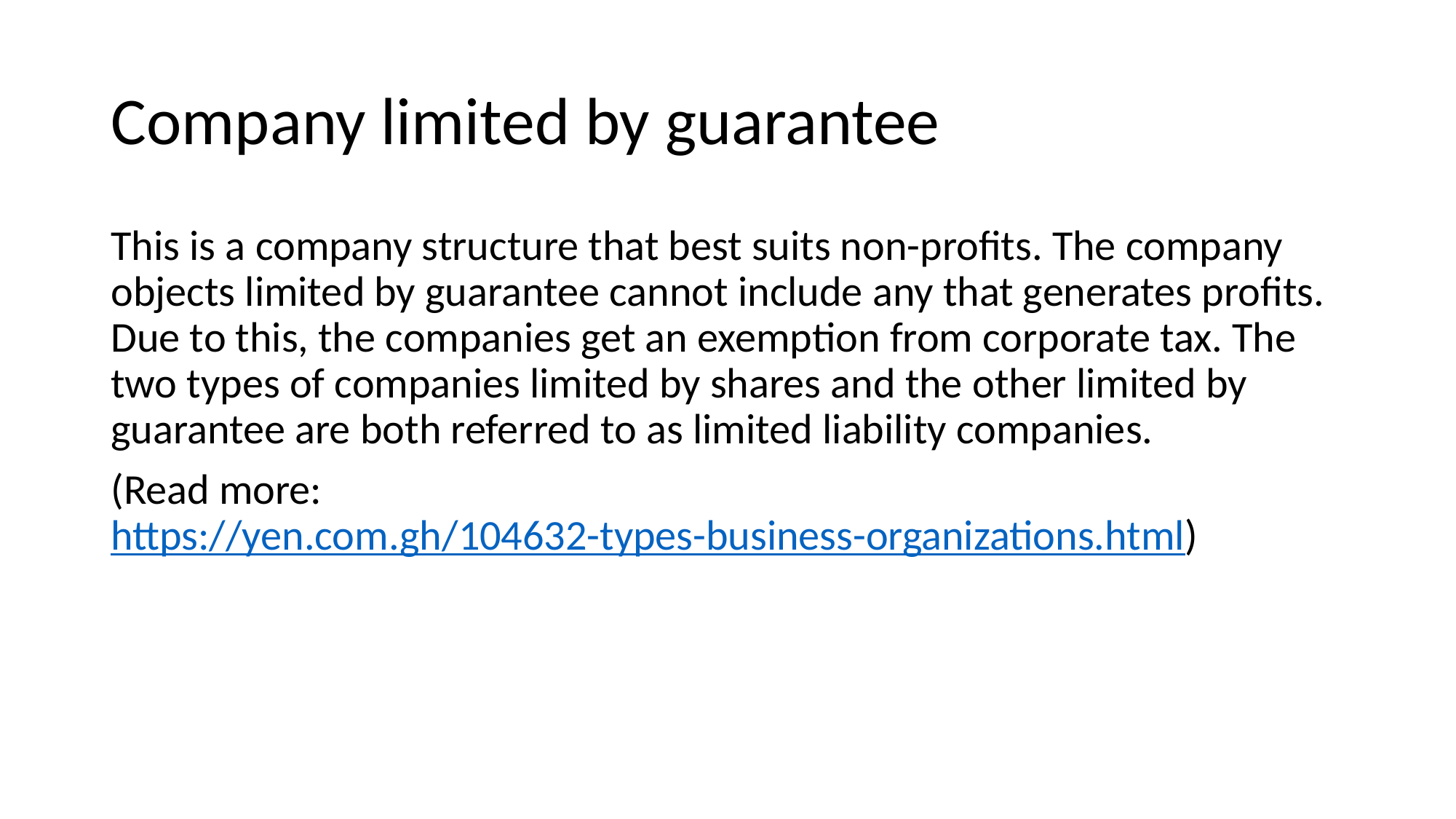

# Company limited by guarantee
This is a company structure that best suits non-profits. The company objects limited by guarantee cannot include any that generates profits. Due to this, the companies get an exemption from corporate tax. The two types of companies limited by shares and the other limited by guarantee are both referred to as limited liability companies.
(Read more: https://yen.com.gh/104632-types-business-organizations.html)